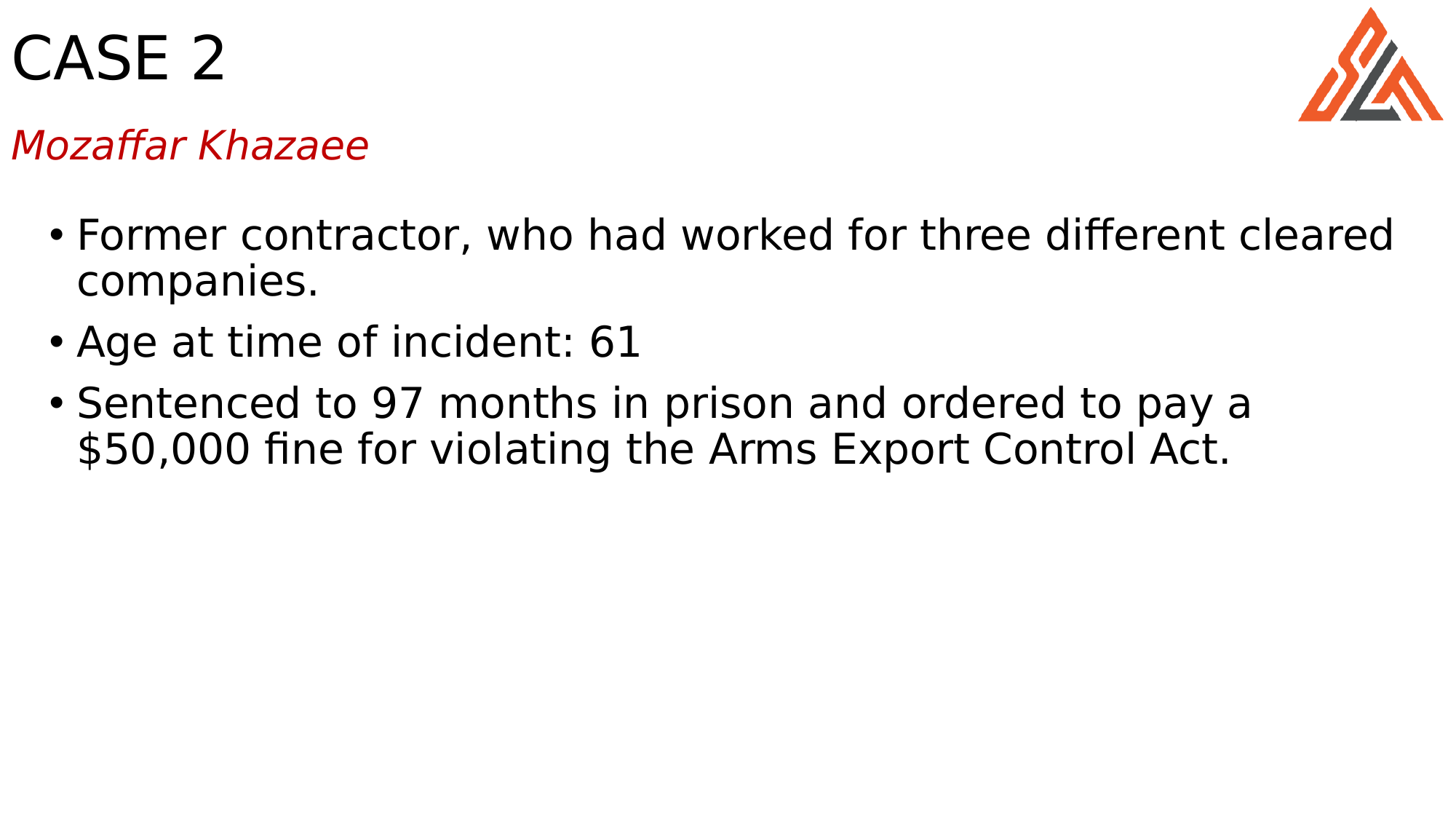

# CASE 2
Mozaffar Khazaee

Former contractor, who had worked for three different cleared companies.
Age at time of incident: 61
Sentenced to 97 months in prison and ordered to pay a $50,000 fine for violating the Arms Export Control Act.